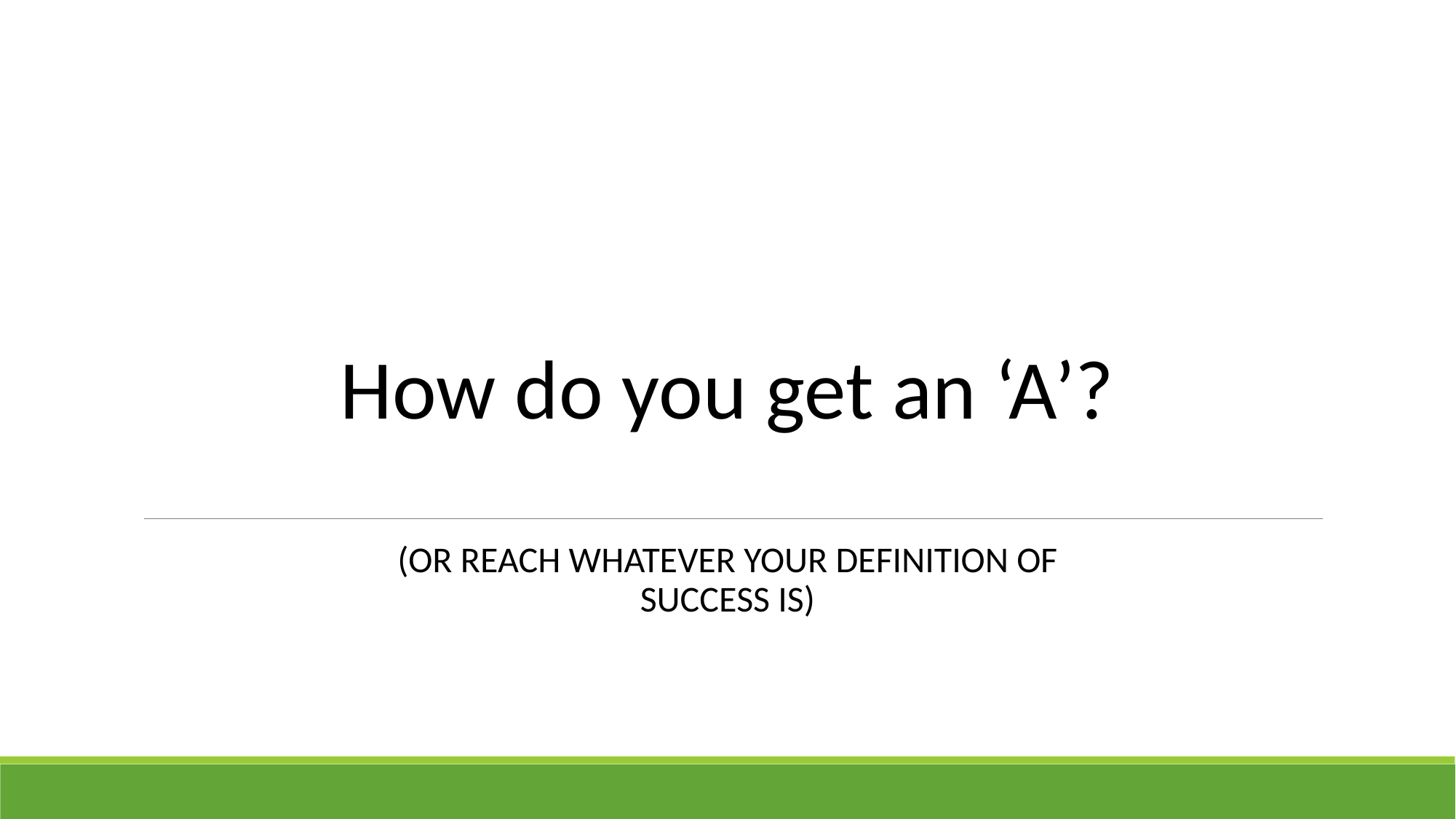

# How do you get an ‘A’?
(OR REACH WHATEVER YOUR DEFINITION OF SUCCESS IS)